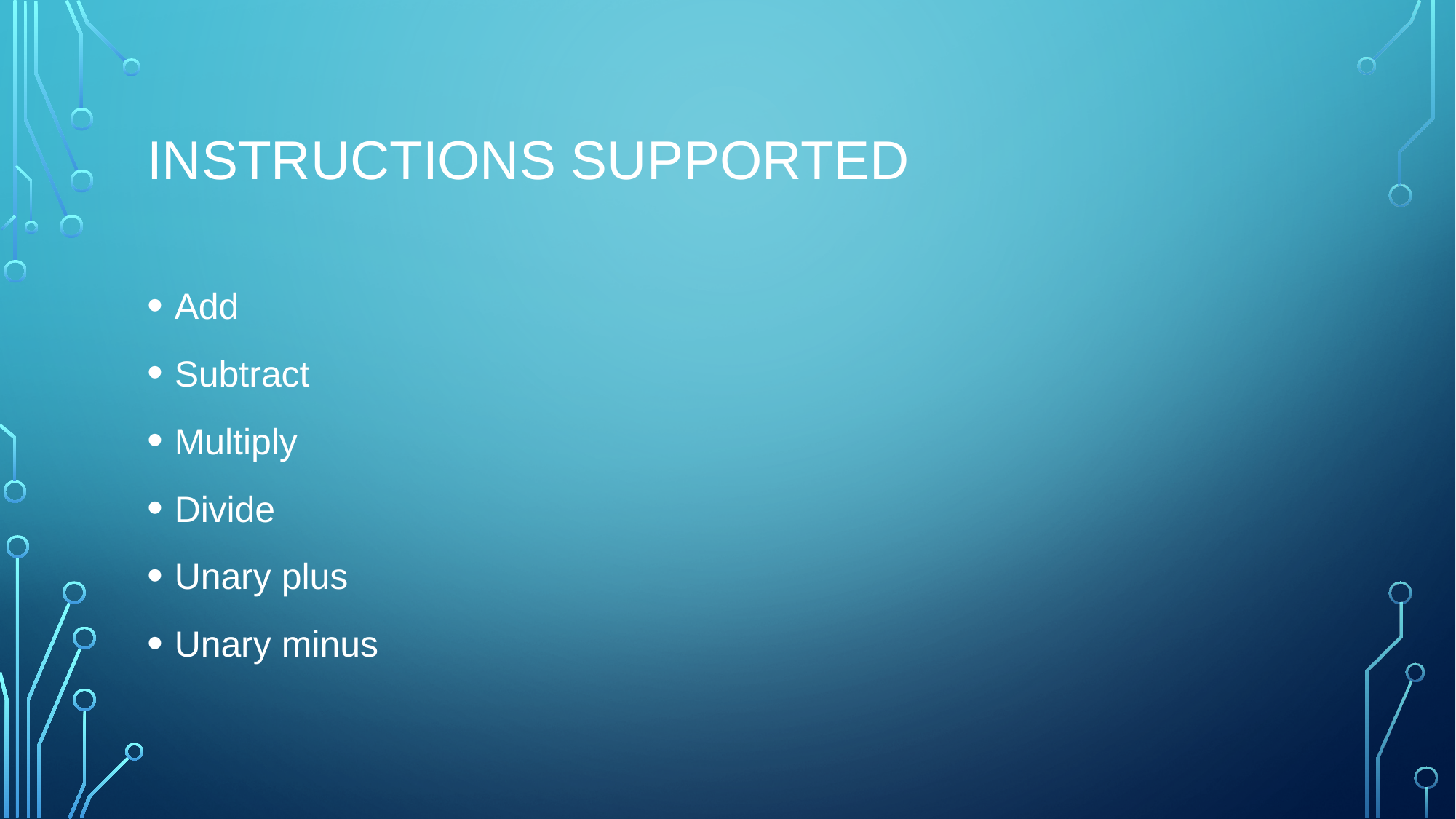

# Instructions supported
Add
Subtract
Multiply
Divide
Unary plus
Unary minus